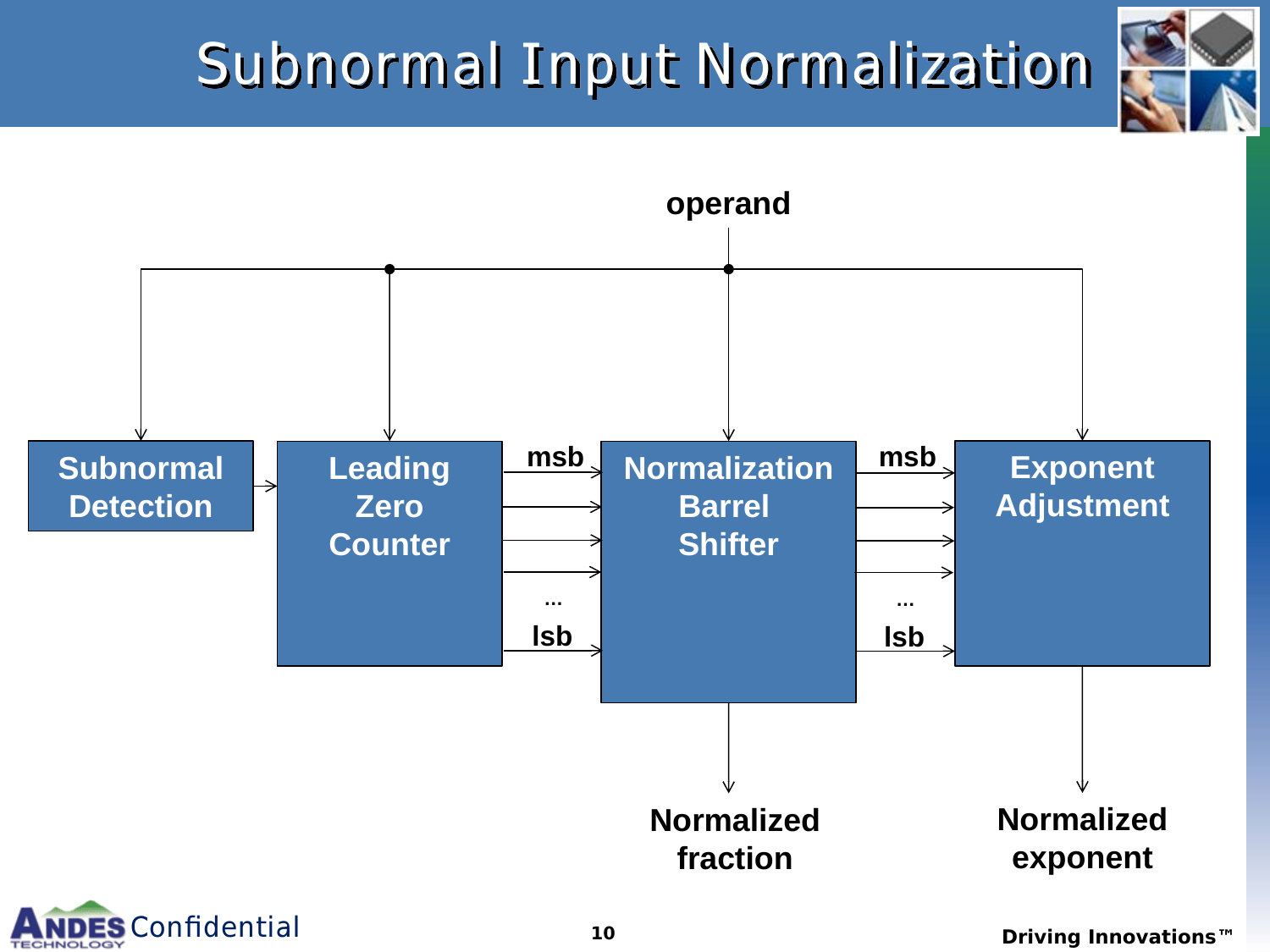

# Subnormal Input Normalization
operand
msb
msb
Exponent
Adjustment
Subnormal
Detection
Leading Zero Counter
Normalization Barrel
Shifter
…
…
lsb
lsb
Normalized exponent
Normalized fraction